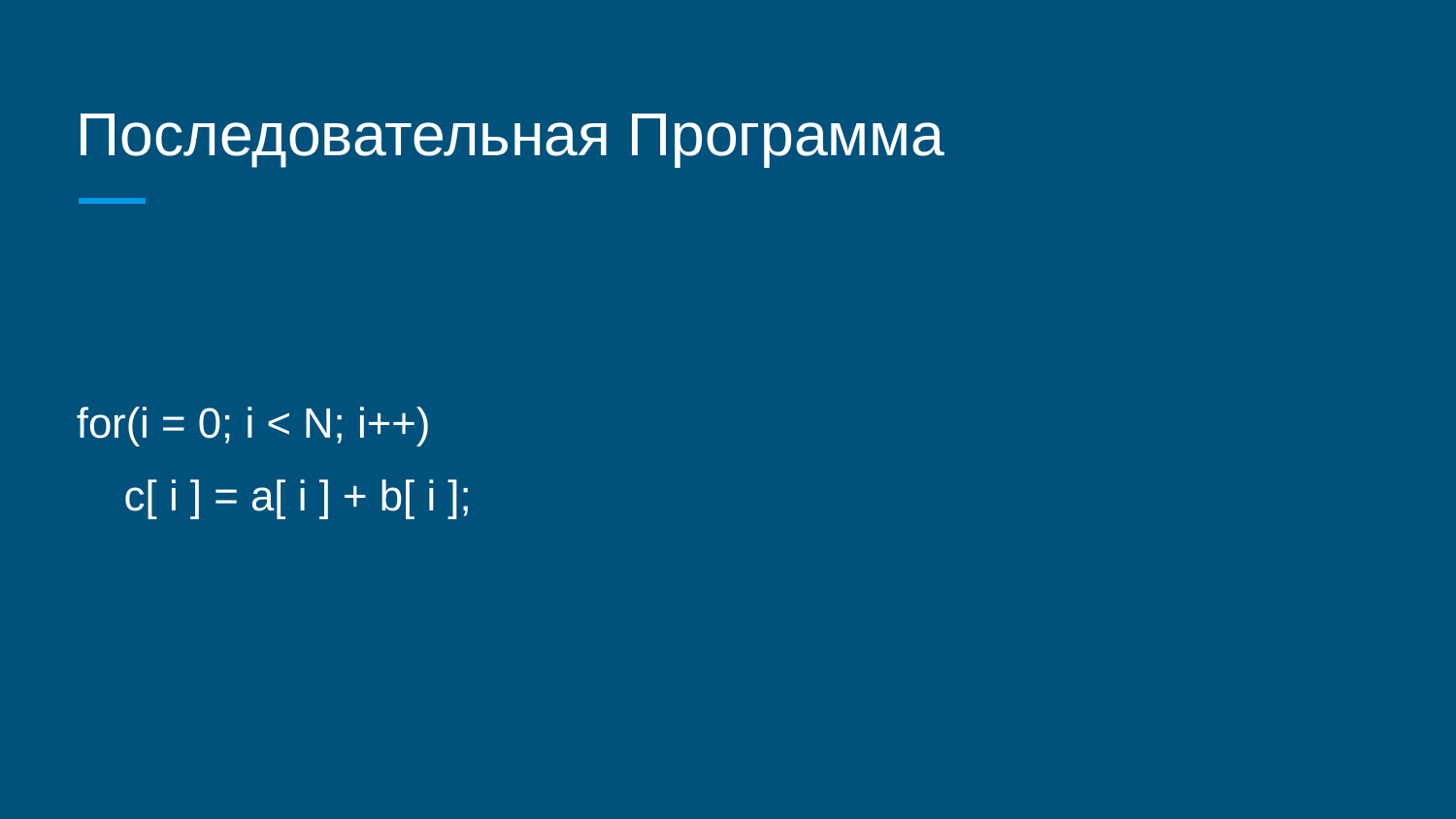

# Последовательная Программа

for(i = 0; i < N; i++)
    c[ i ] = a[ i ] + b[ i ];